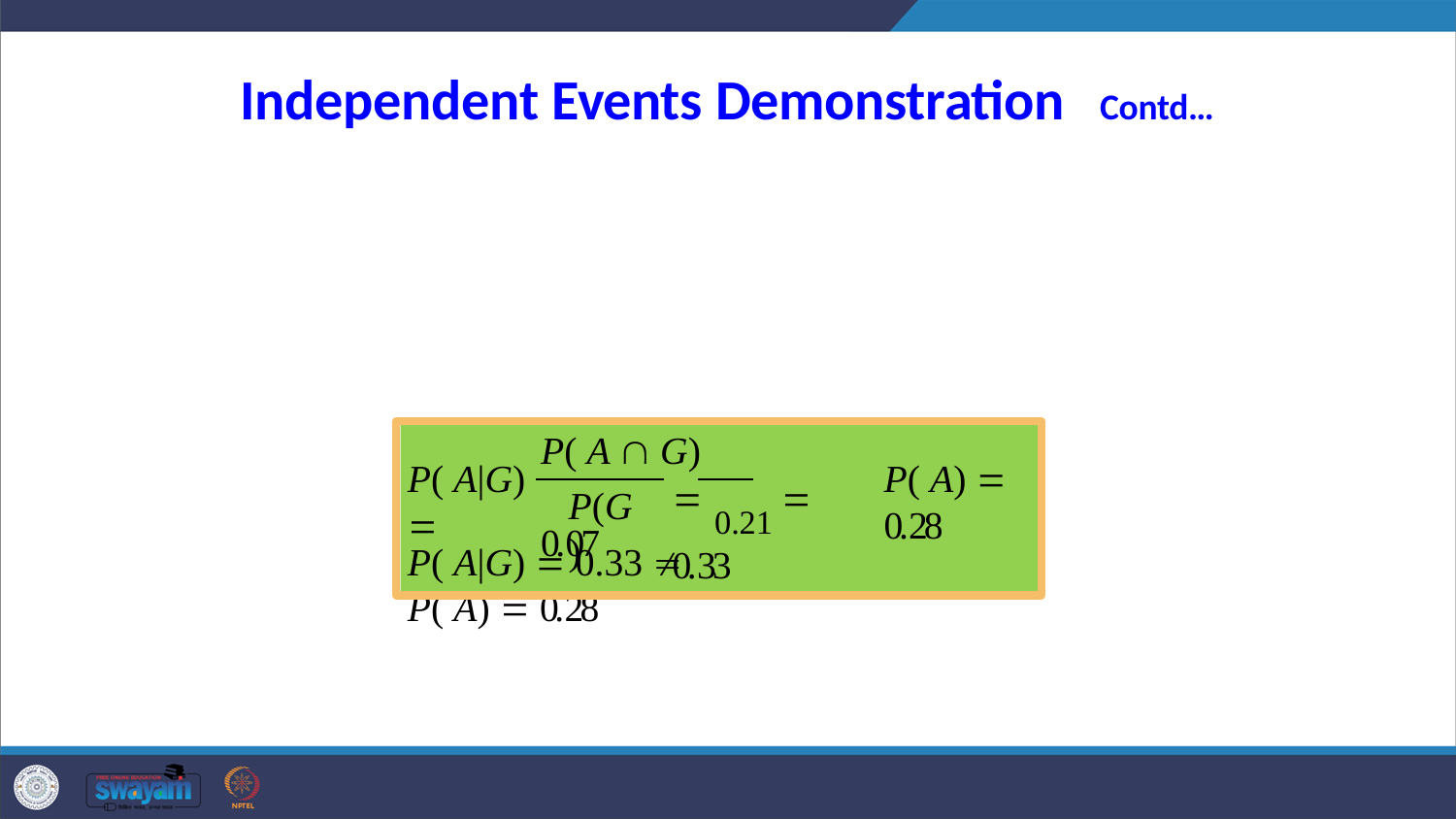

# Independent Events Demonstration
Contd…

P( A ∩ G)	0.07

P( A|G) =
= 0.21 = 0.33
P( A) = 0.28
P(G)
P( A|G) = 0.33 ≠ P( A) = 0.28